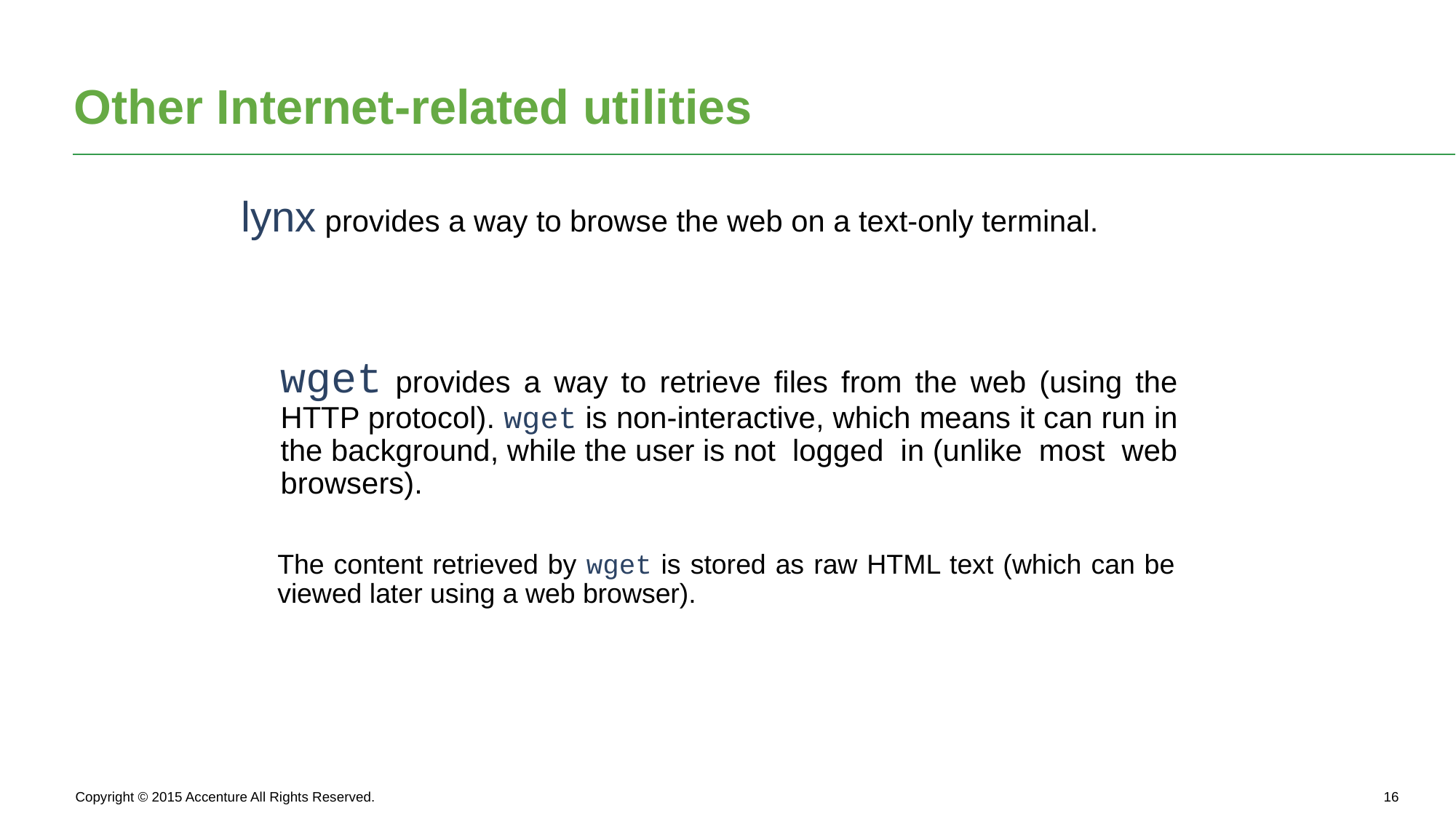

# Other Internet-related utilities
lynx provides a way to browse the web on a text-only terminal.
wget provides a way to retrieve files from the web (using the HTTP protocol). wget is non-interactive, which means it can run in the background, while the user is not  logged  in (unlike  most  web browsers).
The content retrieved by wget is stored as raw HTML text (which can be viewed later using a web browser).
Copyright © 2015 Accenture All Rights Reserved.
16